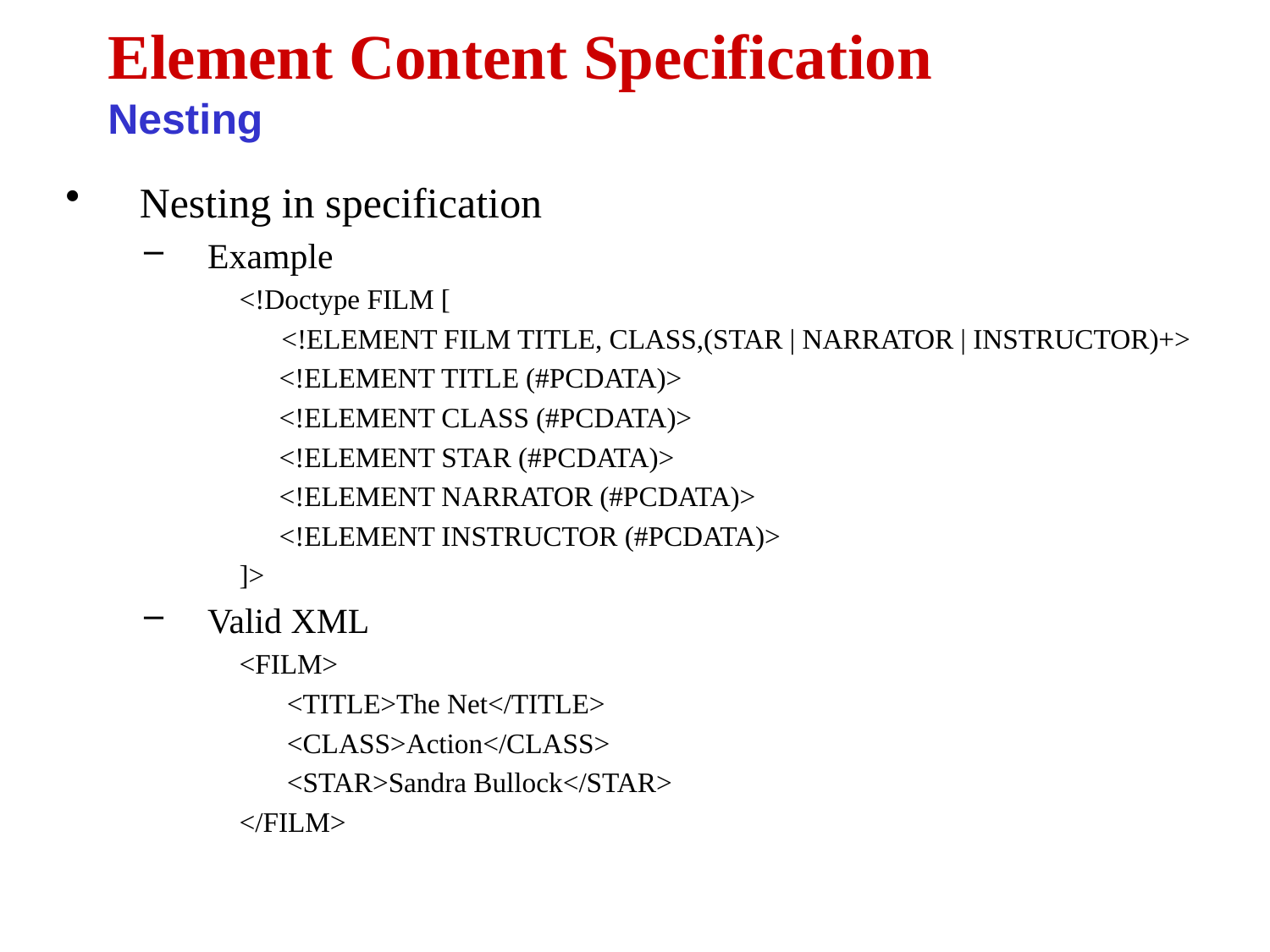

Element Content Specification
Nesting
Nesting in specification
Example
<!Doctype FILM [
      <!ELEMENT FILM TITLE, CLASS,(STAR | NARRATOR | INSTRUCTOR)+>
<!ELEMENT TITLE (#PCDATA)>
<!ELEMENT CLASS (#PCDATA)>
<!ELEMENT STAR (#PCDATA)>
<!ELEMENT NARRATOR (#PCDATA)>
<!ELEMENT INSTRUCTOR (#PCDATA)>
]>
Valid XML
<FILM>
	<TITLE>The Net</TITLE>
	<CLASS>Action</CLASS>
	<STAR>Sandra Bullock</STAR>
</FILM>